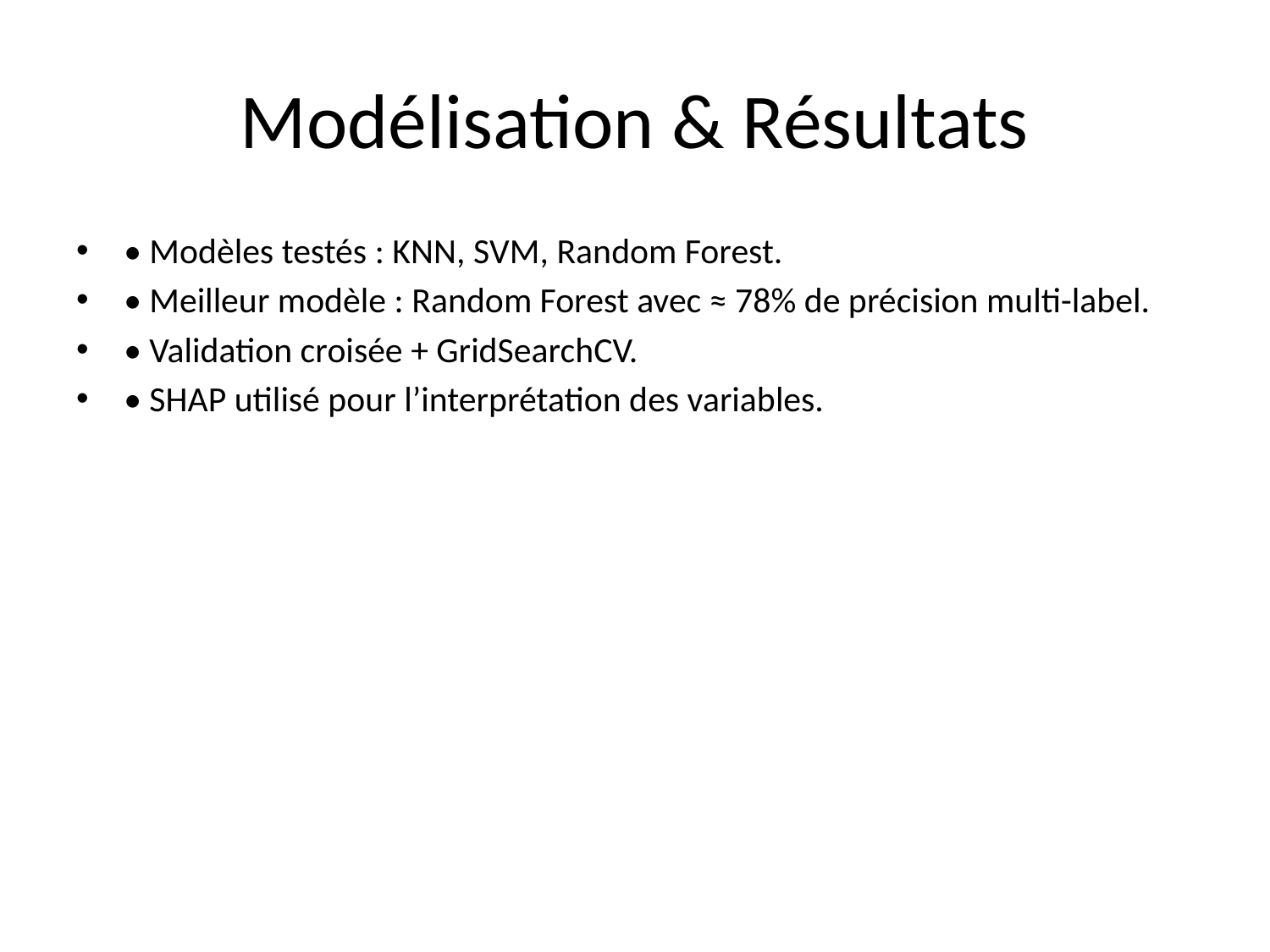

# Modélisation & Résultats
• Modèles testés : KNN, SVM, Random Forest.
• Meilleur modèle : Random Forest avec ≈ 78% de précision multi-label.
• Validation croisée + GridSearchCV.
• SHAP utilisé pour l’interprétation des variables.